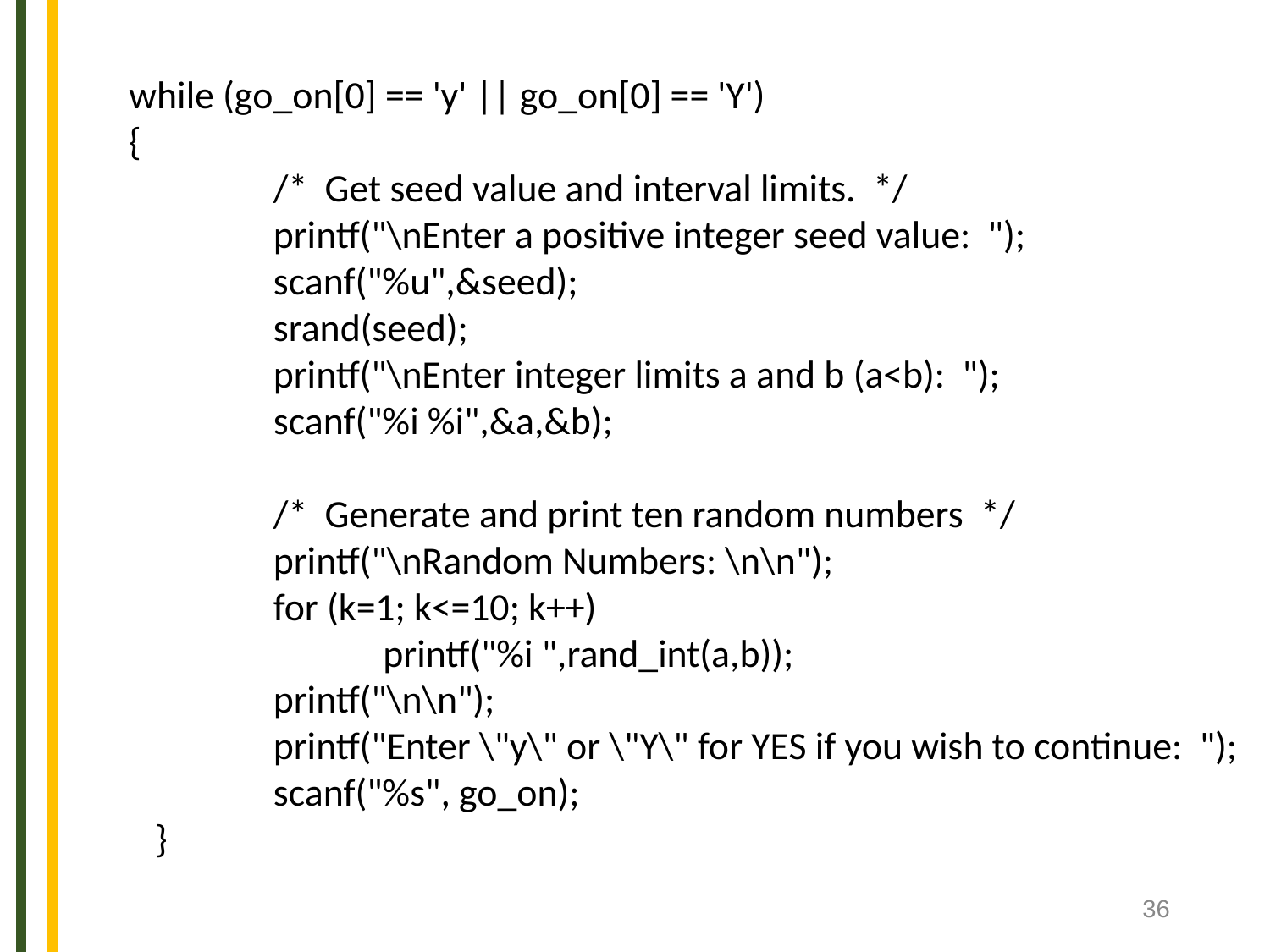

while (go_on[0] == 'y' || go_on[0] == 'Y')
{
	  /*  Get seed value and interval limits.  */
	  printf("\nEnter a positive integer seed value:  ");
	  scanf("%u",&seed);
	  srand(seed);
	  printf("\nEnter integer limits a and b (a<b):  ");
	  scanf("%i %i",&a,&b);

	  /*  Generate and print ten random numbers  */
	  printf("\nRandom Numbers: \n\n");
	  for (k=1; k<=10; k++)
		printf("%i ",rand_int(a,b));
	  printf("\n\n");
	  printf("Enter \"y\" or \"Y\" for YES if you wish to continue:  ");
	  scanf("%s", go_on);
   }

36